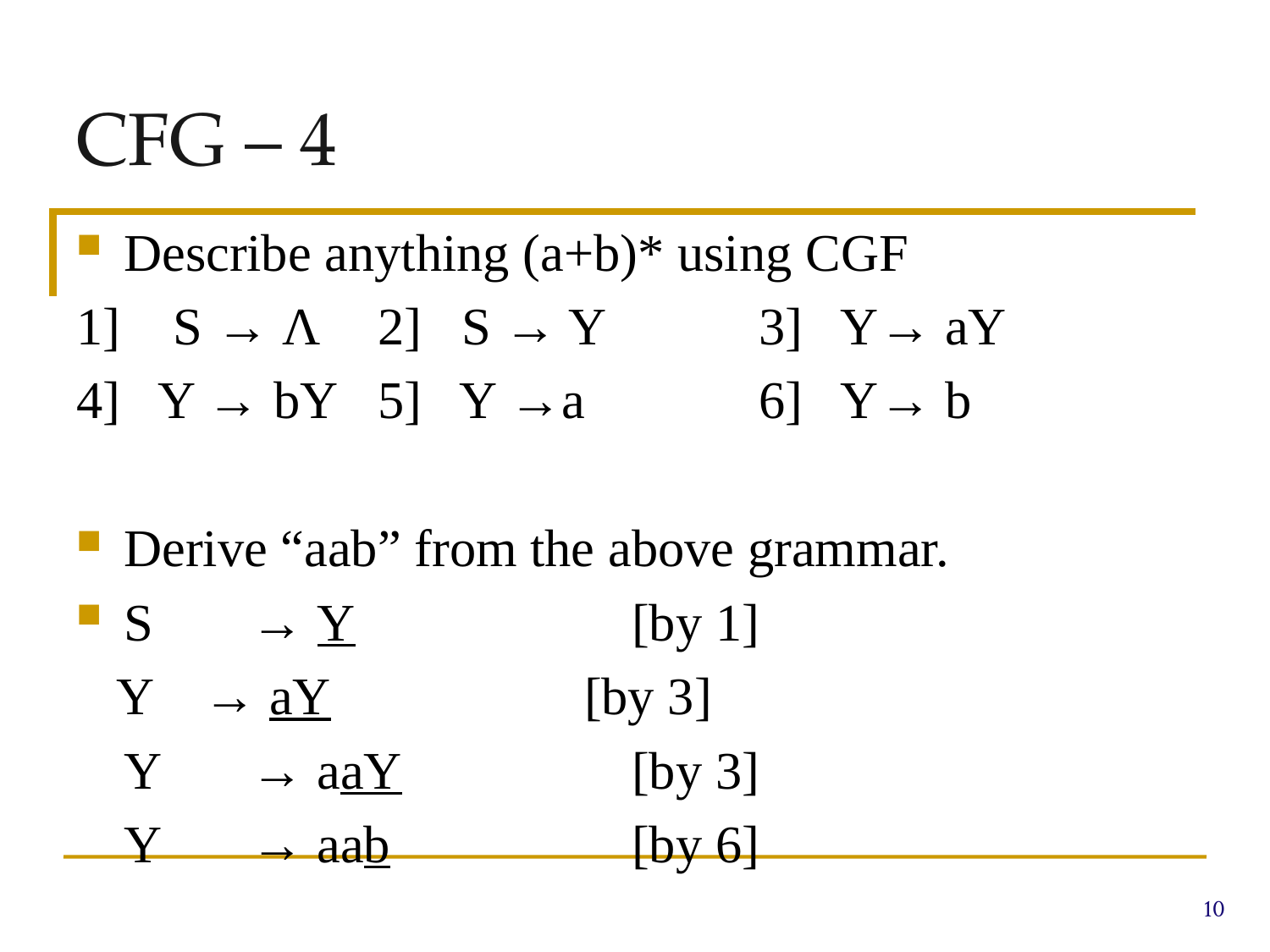

# CFG – 4
Describe anything (a+b)* using CGF
1]    S → Λ 	2]   S → Y		3]   Y→ aY
4]   Y → bY	5]   Y →a		6]   Y→ b

Derive “aab” from the above grammar.
S 	→ Y			[by 1]
   Y 	→ aY		[by 3]
	Y	→ aaY		[by 3]
	Y	→ aab		[by 6]

10